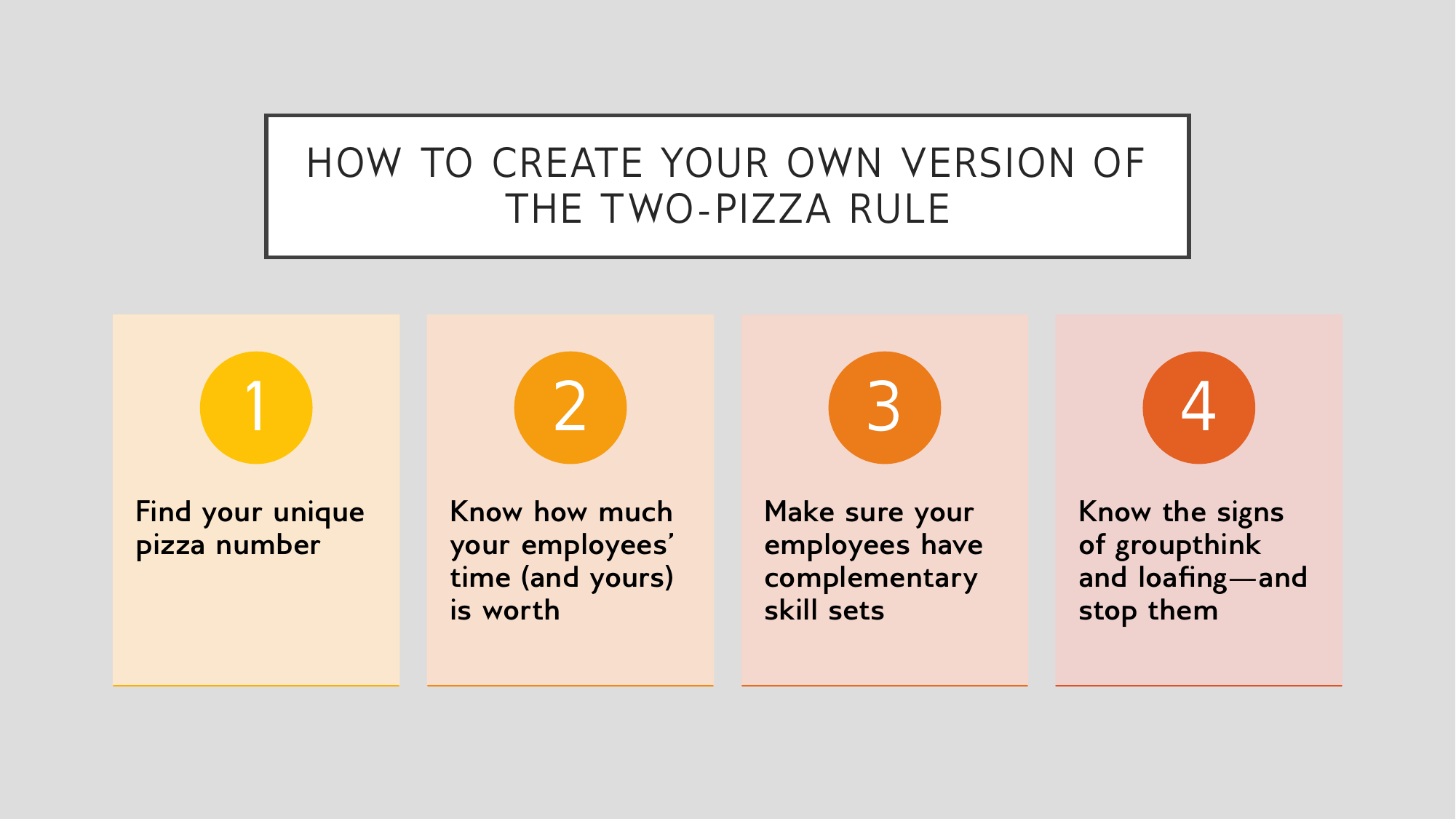

# How to create your own version of the two-pizza rule
Find your unique pizza number
1
Know how much your employees’ time (and yours) is worth
2
Make sure your employees have complementary skill sets
3
Know the signs of groupthink and loafing—and stop them
4